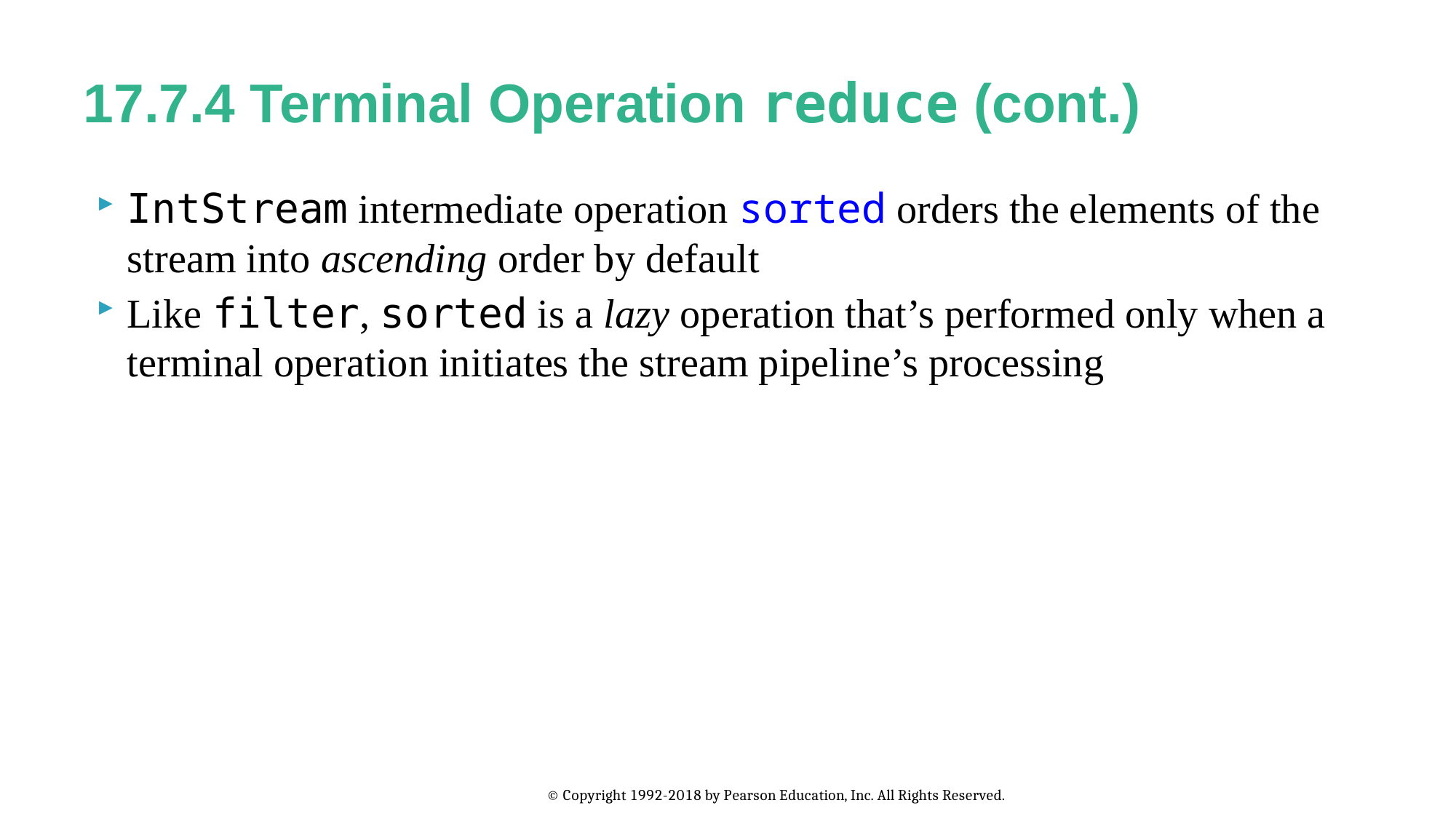

# 17.7.4 Terminal Operation reduce (cont.)
IntStream intermediate operation sorted orders the elements of the stream into ascending order by default
Like filter, sorted is a lazy operation that’s performed only when a terminal operation initiates the stream pipeline’s processing

© Copyright 1992-2018 by Pearson Education, Inc. All Rights Reserved.